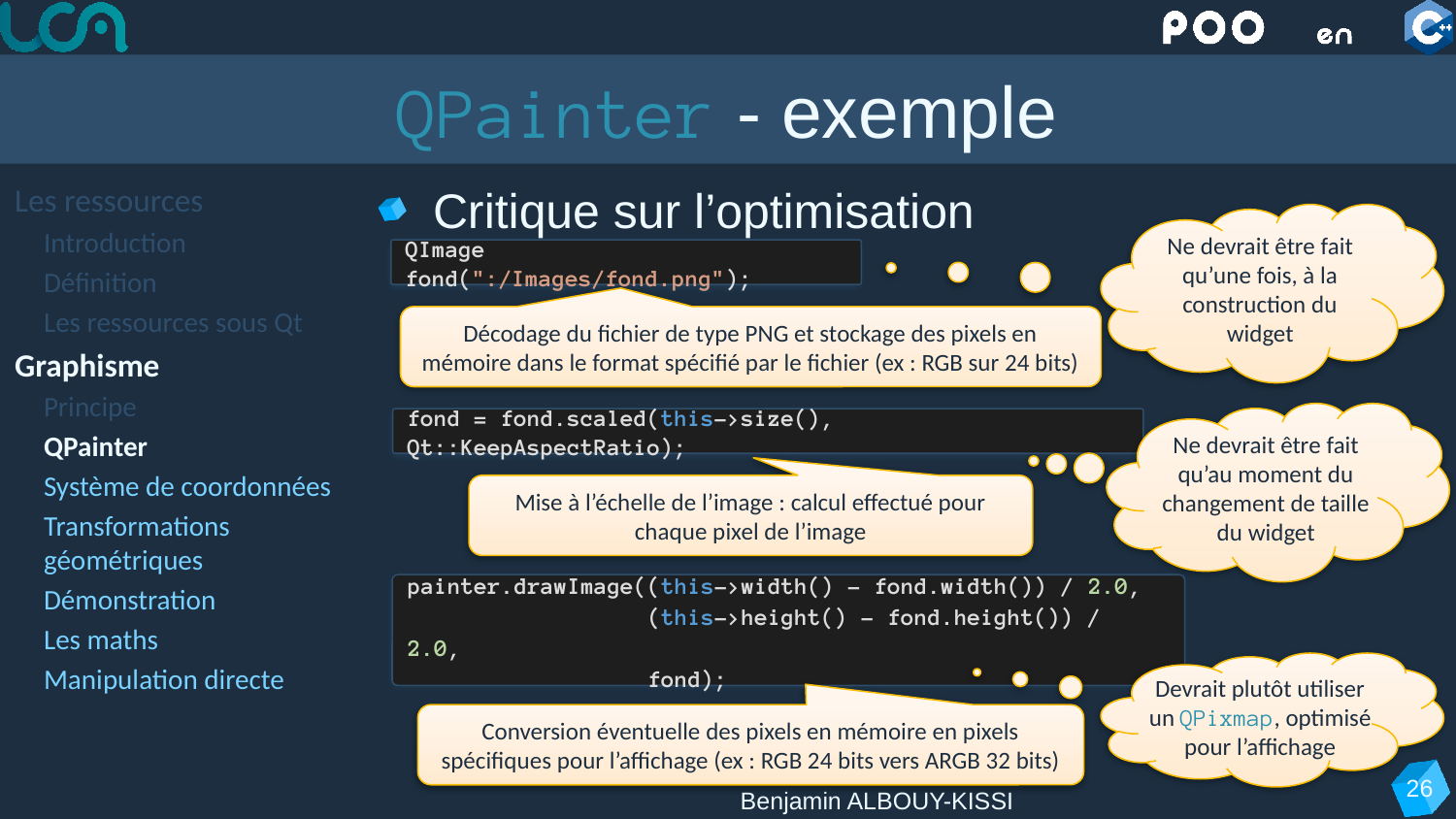

# QPainter - exemple
Les ressources
Introduction
Définition
Les ressources sous Qt
Graphisme
Principe
QPainter
Système de coordonnées
Transformations géométriques
Démonstration
Les maths
Manipulation directe
Critique sur l’optimisation
Ne devrait être fait qu’une fois, à la construction du widget
QImage fond(":/Images/fond.png");
Décodage du fichier de type PNG et stockage des pixels en mémoire dans le format spécifié par le fichier (ex : RGB sur 24 bits)
Ne devrait être fait qu’au moment du changement de taille du widget
fond = fond.scaled(this->size(), Qt::KeepAspectRatio);
Mise à l’échelle de l’image : calcul effectué pour chaque pixel de l’image
painter.drawImage((this->width() - fond.width()) / 2.0,
                  (this->height() - fond.height()) / 2.0,
                  fond);
Devrait plutôt utiliser un QPixmap, optimisé pour l’affichage
Conversion éventuelle des pixels en mémoire en pixels spécifiques pour l’affichage (ex : RGB 24 bits vers ARGB 32 bits)
26
Benjamin ALBOUY-KISSI